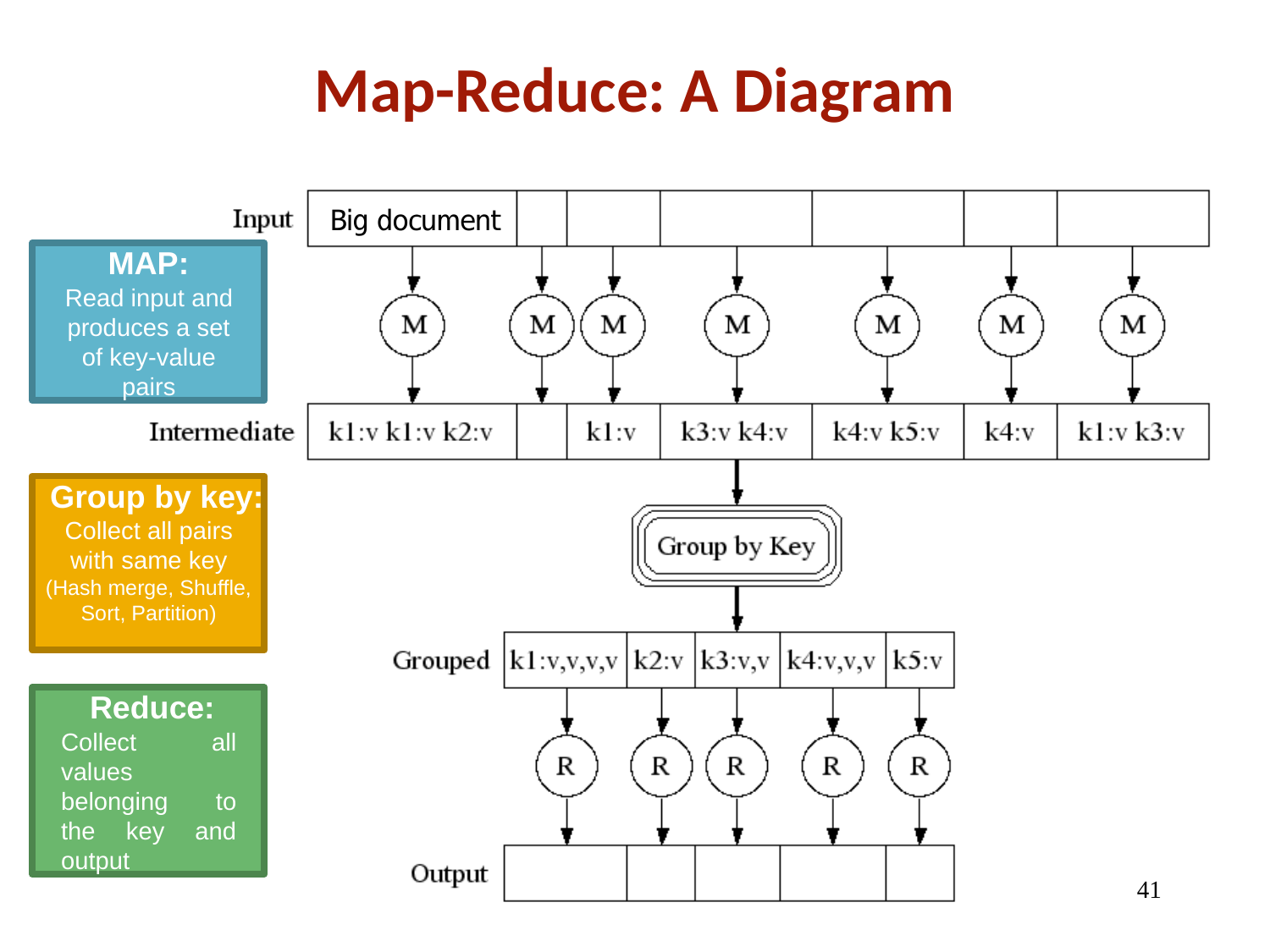

Map-Reduce: A Diagram

Big document
MAP:
Read input and produces a set of key-value pairs
Group by key:
Collect all pairs with same key
(Hash merge, Shuffle, Sort, Partition)

Reduce:
Collect all values belonging to the key and output
41